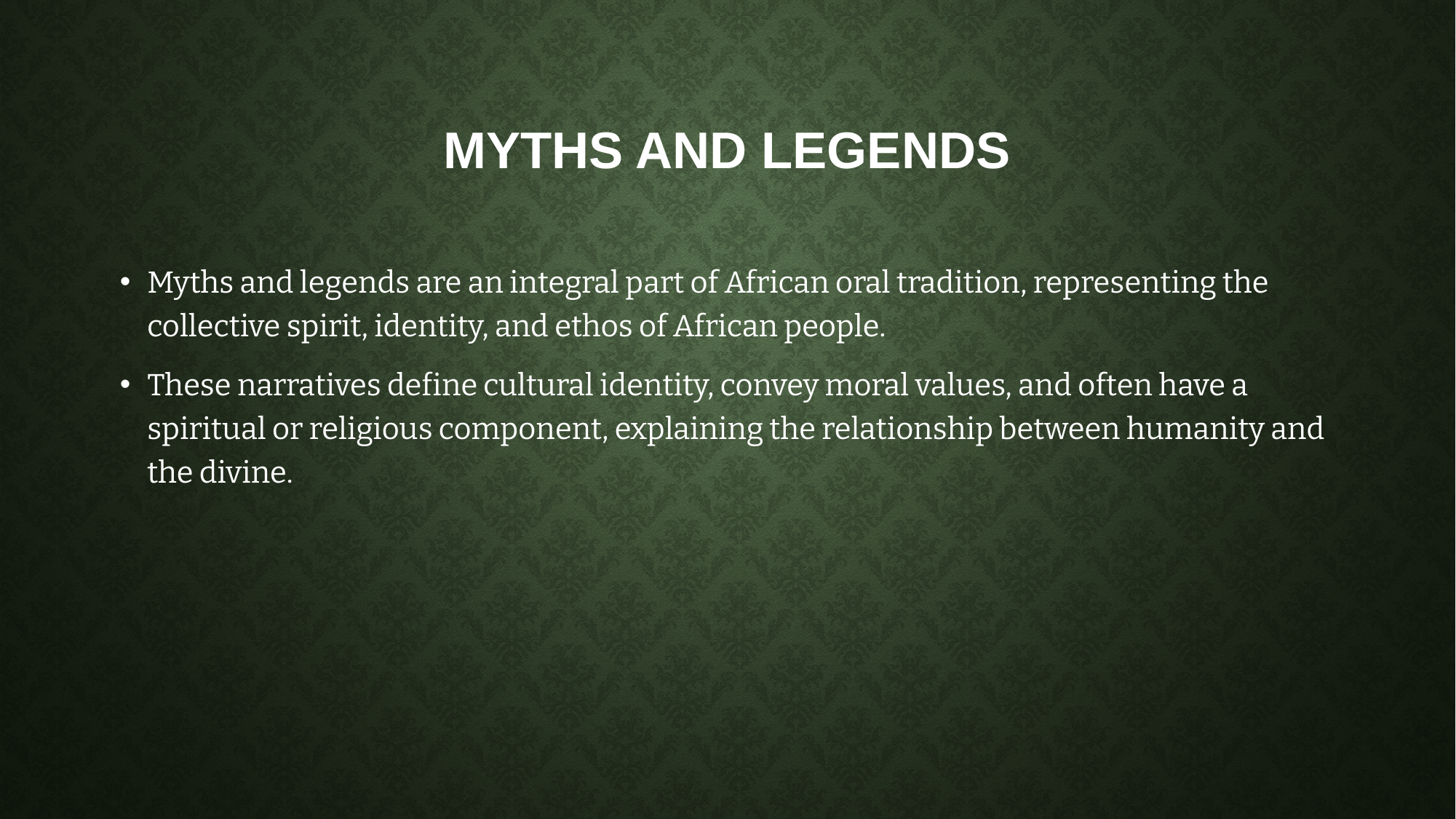

# Myths and Legends
Myths and legends are an integral part of African oral tradition, representing the collective spirit, identity, and ethos of African people.
These narratives define cultural identity, convey moral values, and often have a spiritual or religious component, explaining the relationship between humanity and the divine.